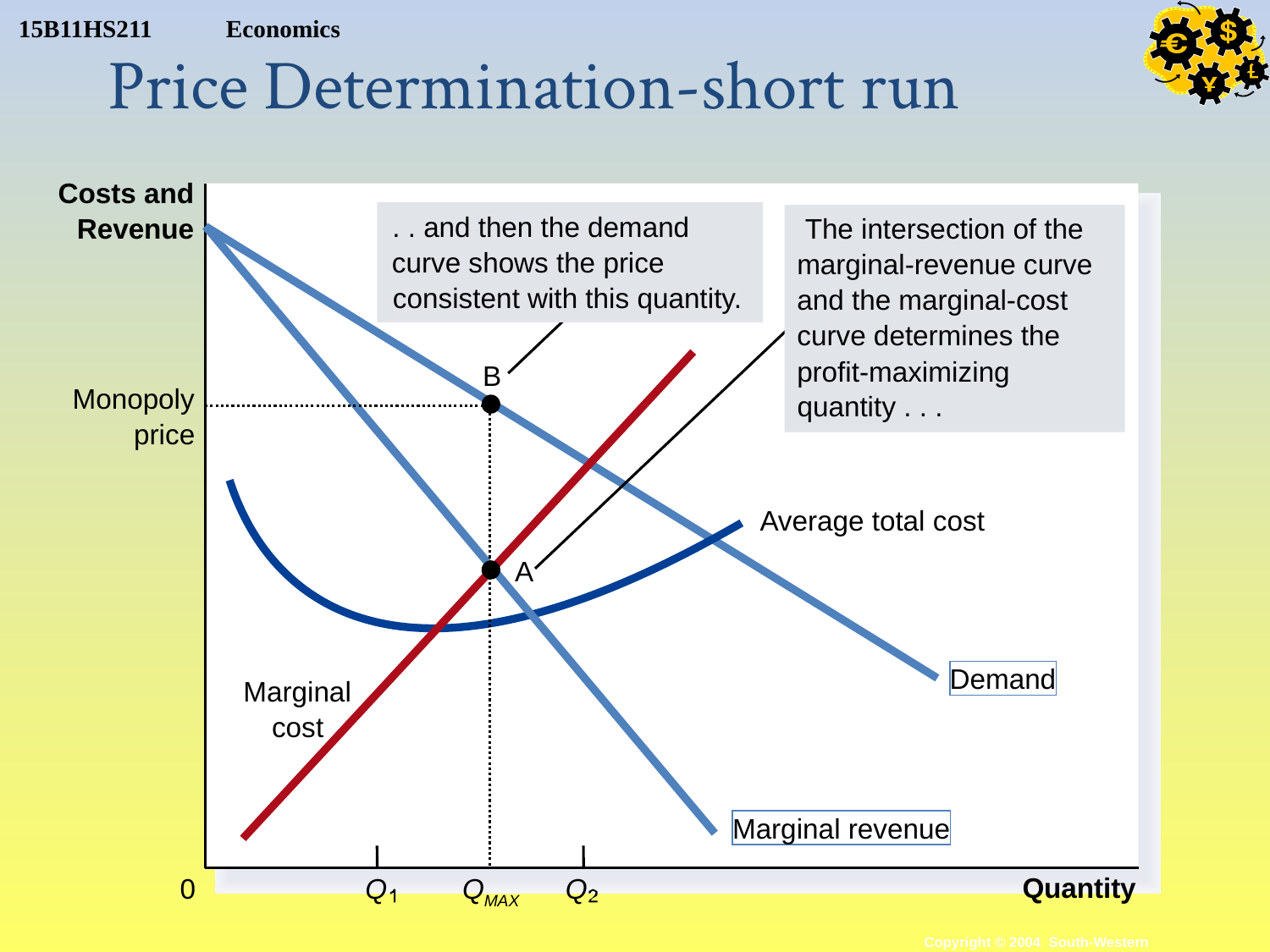

Price Determination-short run
Costs and

. . and then the demand
curve shows the price
consistent with this quantity.

 The intersection of the
marginal-revenue curve
and the marginal-cost
curve determines the
profit-maximizing
quantity . . .

Revenue

Demand

Marginal revenue

Marginal
cost
B

Monopoly

price
QMAX

Average total cost
A

Quantity
0
Q
Q

Copyright © 2004  South-Western